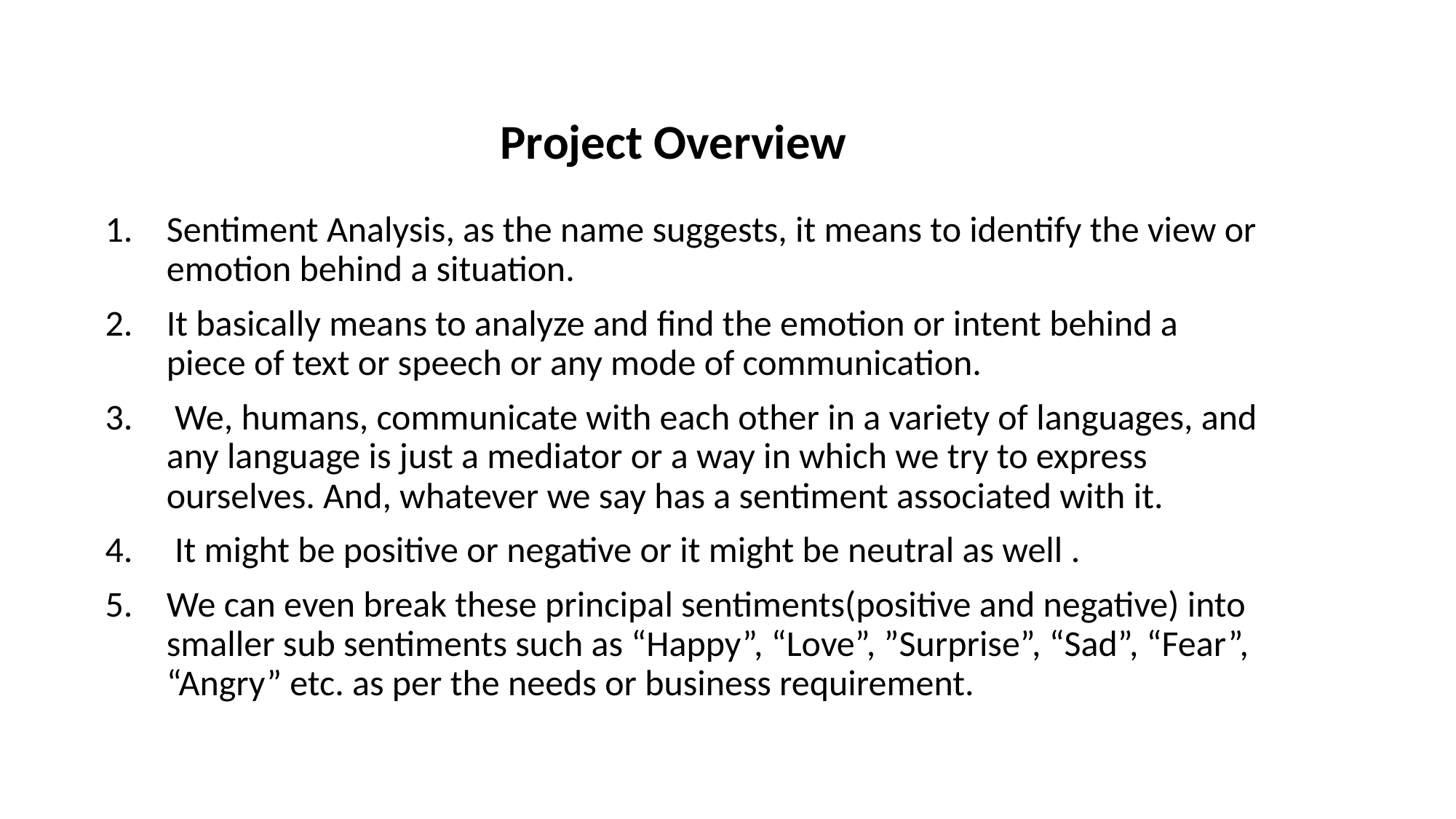

# Project Overview
Sentiment Analysis, as the name suggests, it means to identify the view or emotion behind a situation.
It basically means to analyze and find the emotion or intent behind a piece of text or speech or any mode of communication.
 We, humans, communicate with each other in a variety of languages, and any language is just a mediator or a way in which we try to express ourselves. And, whatever we say has a sentiment associated with it.
 It might be positive or negative or it might be neutral as well .
We can even break these principal sentiments(positive and negative) into smaller sub sentiments such as “Happy”, “Love”, ”Surprise”, “Sad”, “Fear”, “Angry” etc. as per the needs or business requirement.